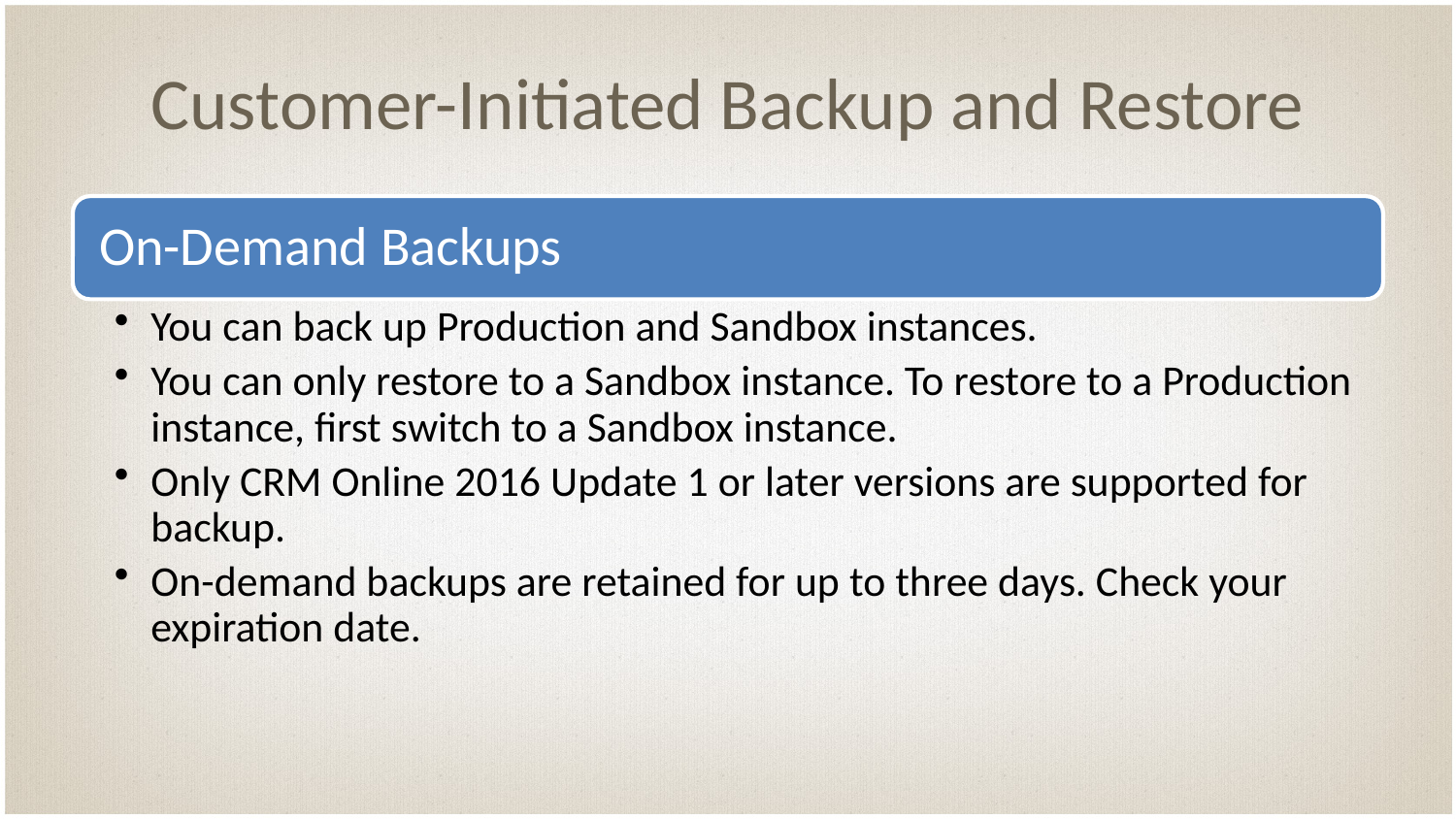

# Customer-Initiated Backup and Restore
On-Demand Backups
You can back up Production and Sandbox instances.
You can only restore to a Sandbox instance. To restore to a Production instance, first switch to a Sandbox instance.
Only CRM Online 2016 Update 1 or later versions are supported for backup.
On-demand backups are retained for up to three days. Check your expiration date.